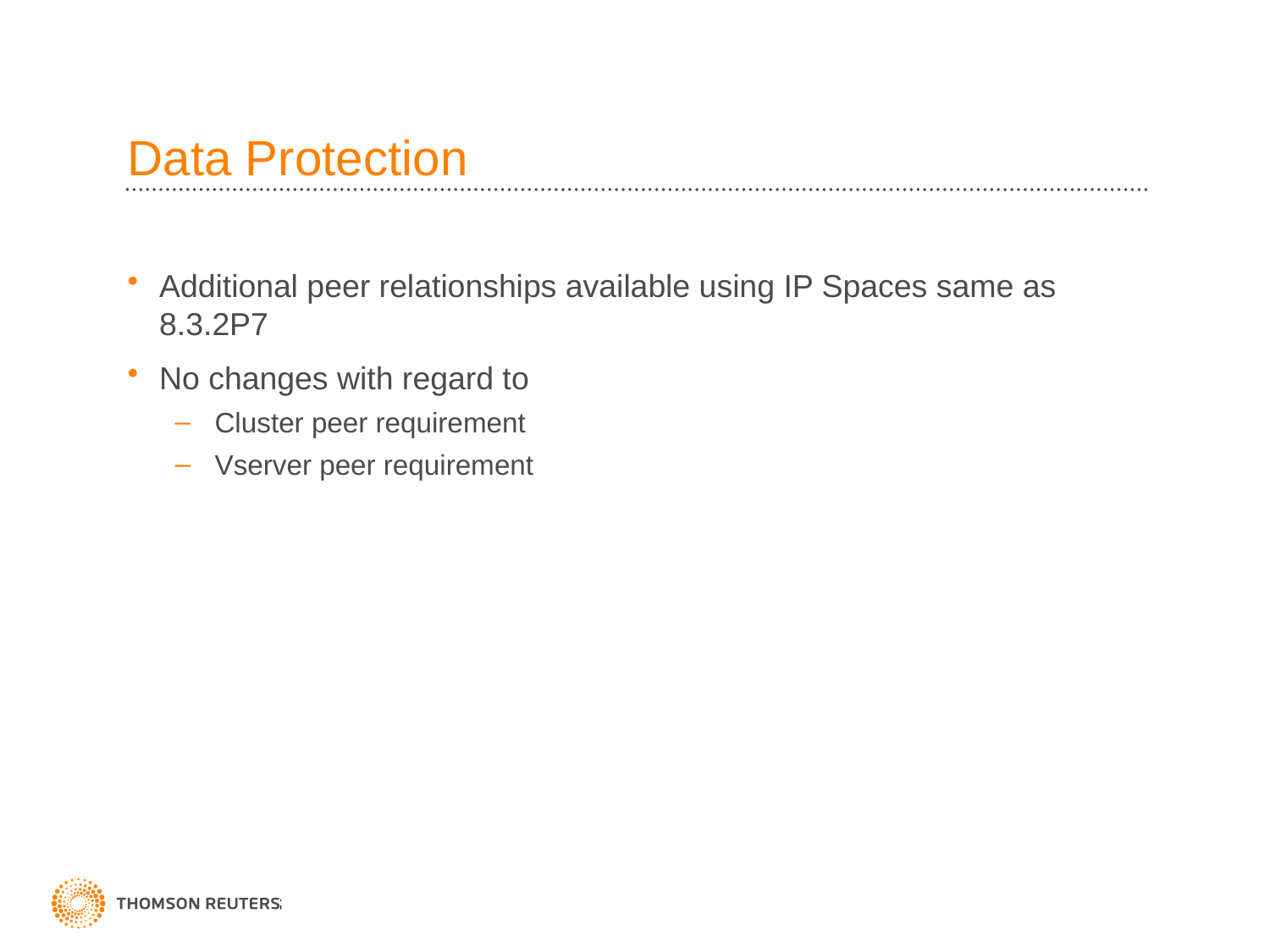

# Data Protection

Additional peer relationships available using IP Spaces same as 8.3.2P7
No changes with regard to
Cluster peer requirement
Vserver peer requirement